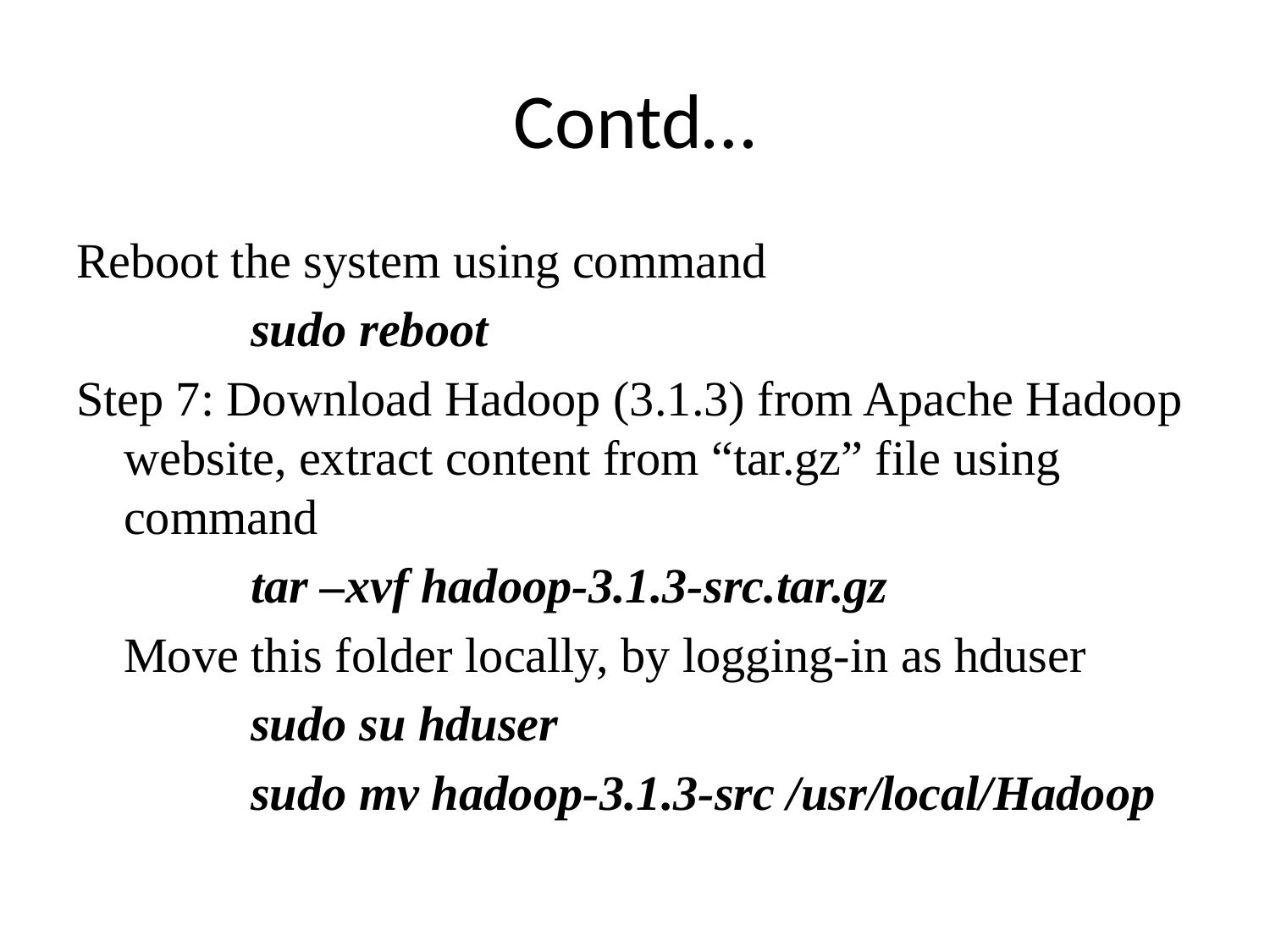

# Contd…
Reboot the system using command
		sudo reboot
Step 7: Download Hadoop (3.1.3) from Apache Hadoop website, extract content from “tar.gz” file using command
		tar –xvf hadoop-3.1.3-src.tar.gz
	Move this folder locally, by logging-in as hduser
		sudo su hduser
		sudo mv hadoop-3.1.3-src /usr/local/Hadoop